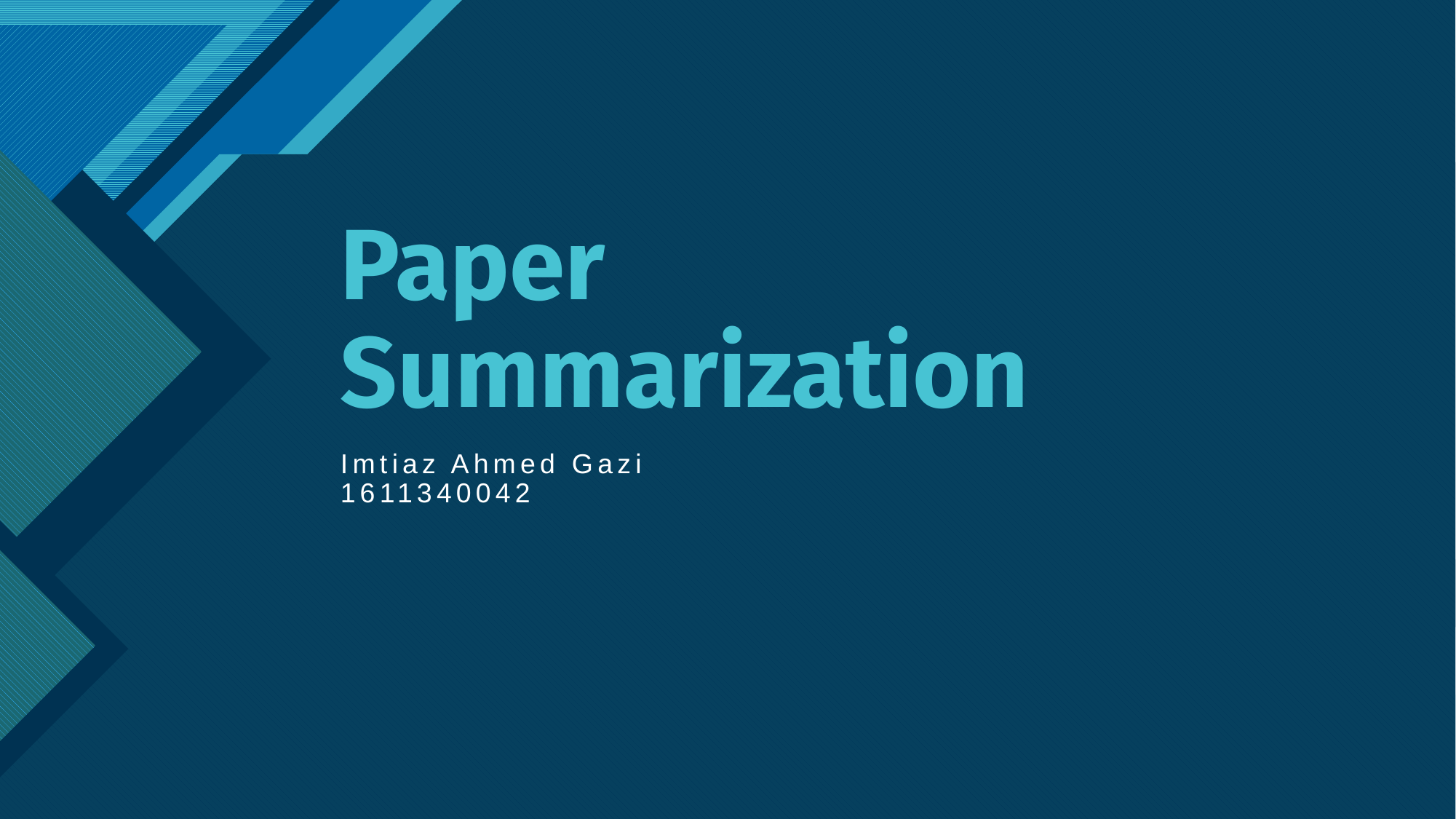

# Paper Summarization
Imtiaz Ahmed Gazi
1611340042